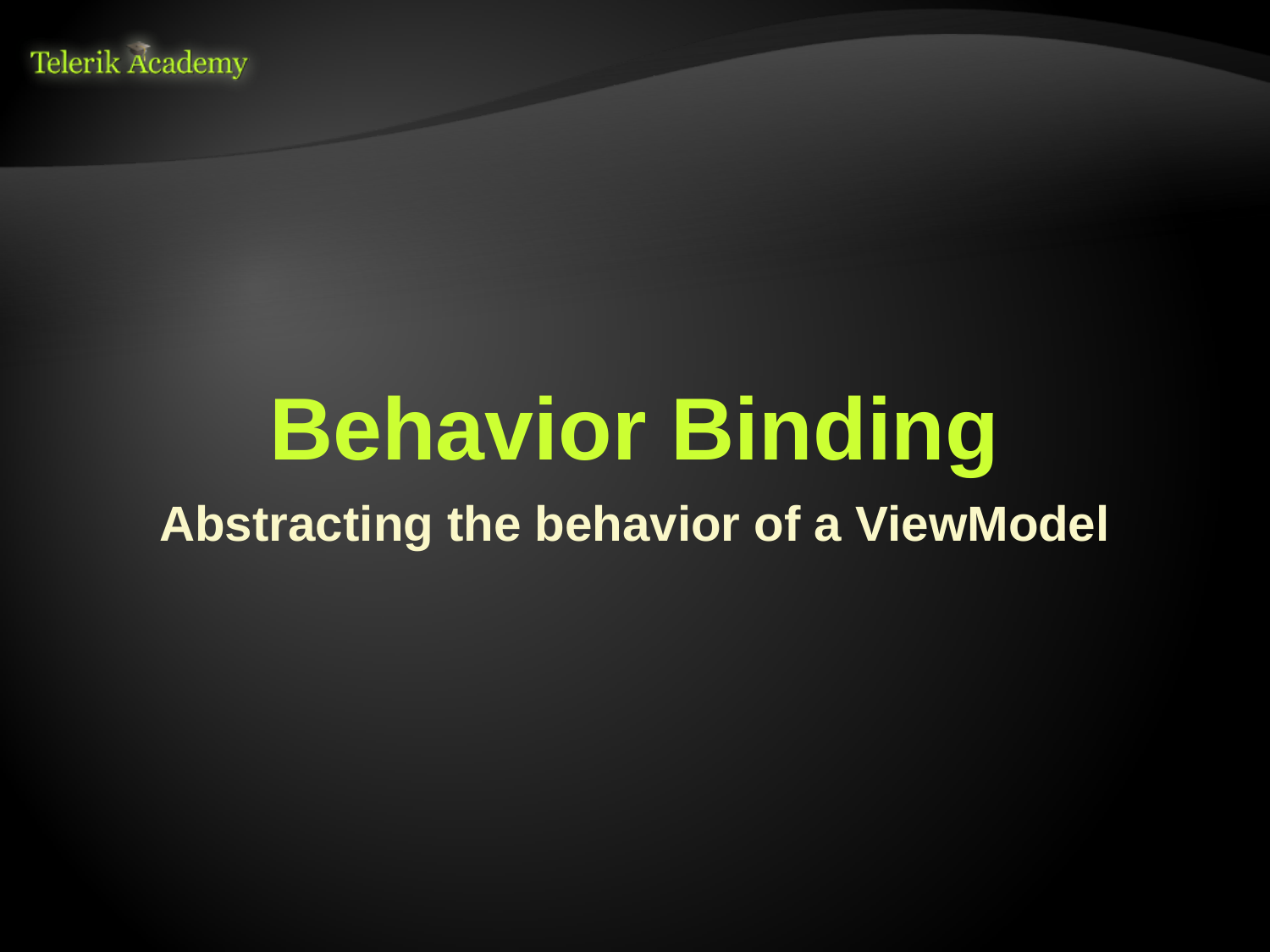

# Behavior Binding
Abstracting the behavior of a ViewModel